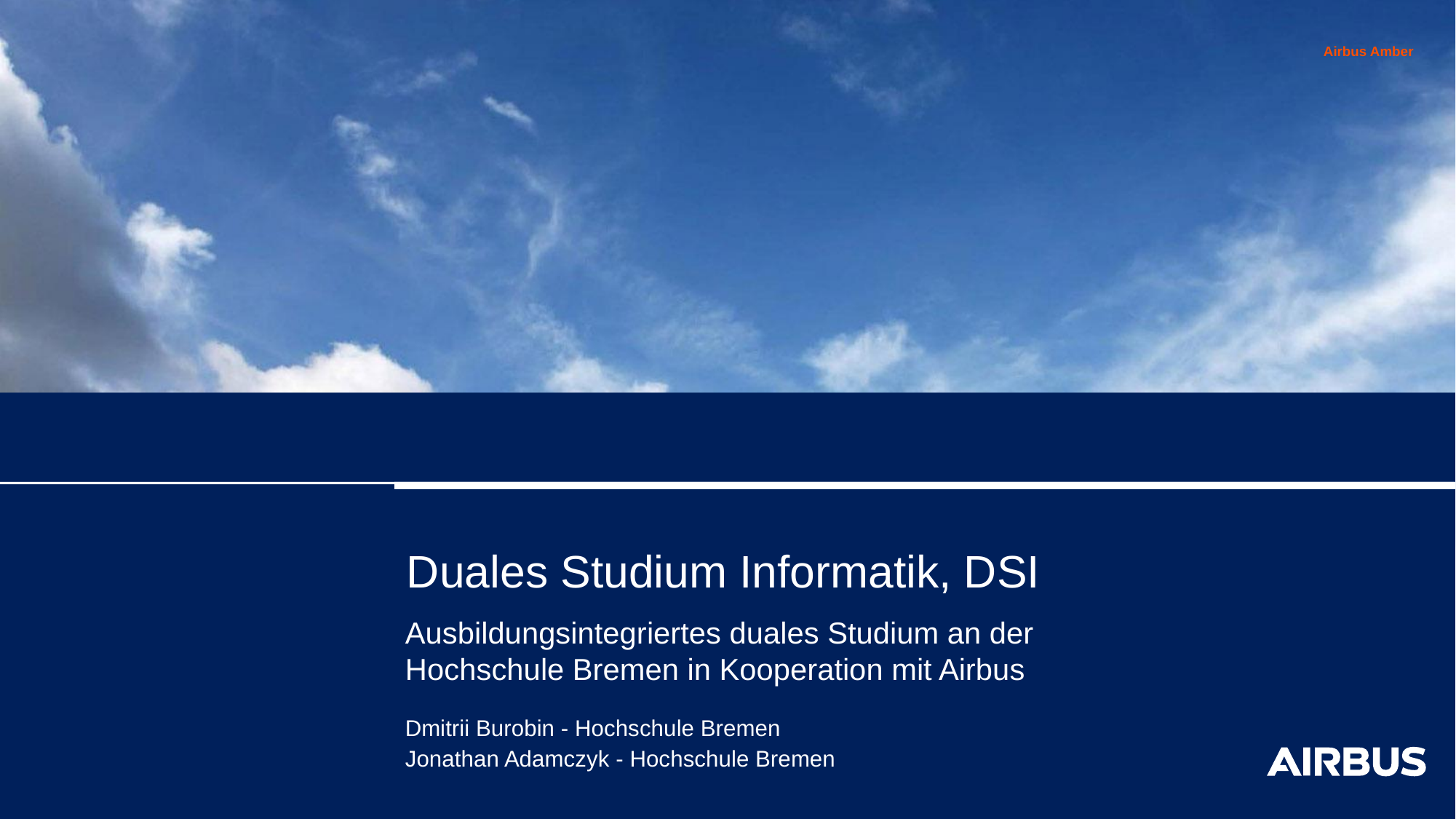

Duales Studium Informatik, DSI
Ausbildungsintegriertes duales Studium an der Hochschule Bremen in Kooperation mit Airbus
Dmitrii Burobin - Hochschule Bremen
Jonathan Adamczyk - Hochschule Bremen